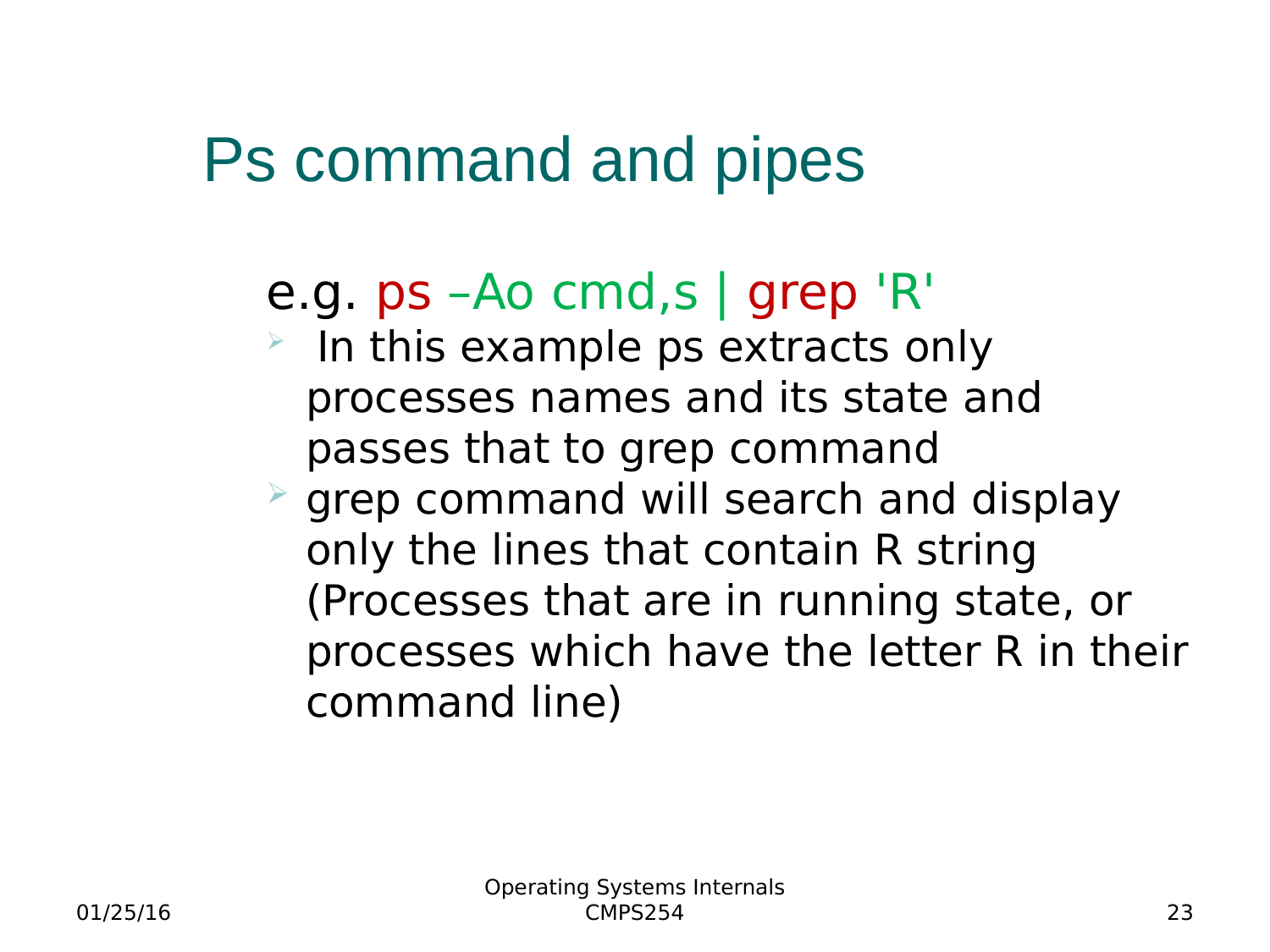

Ps command and pipes
e.g. ps –Ao cmd,s | grep 'R'
 In this example ps extracts only processes names and its state and passes that to grep command
grep command will search and display only the lines that contain R string (Processes that are in running state, or processes which have the letter R in their command line)

01/25/16
Operating Systems Internals CMPS254
23